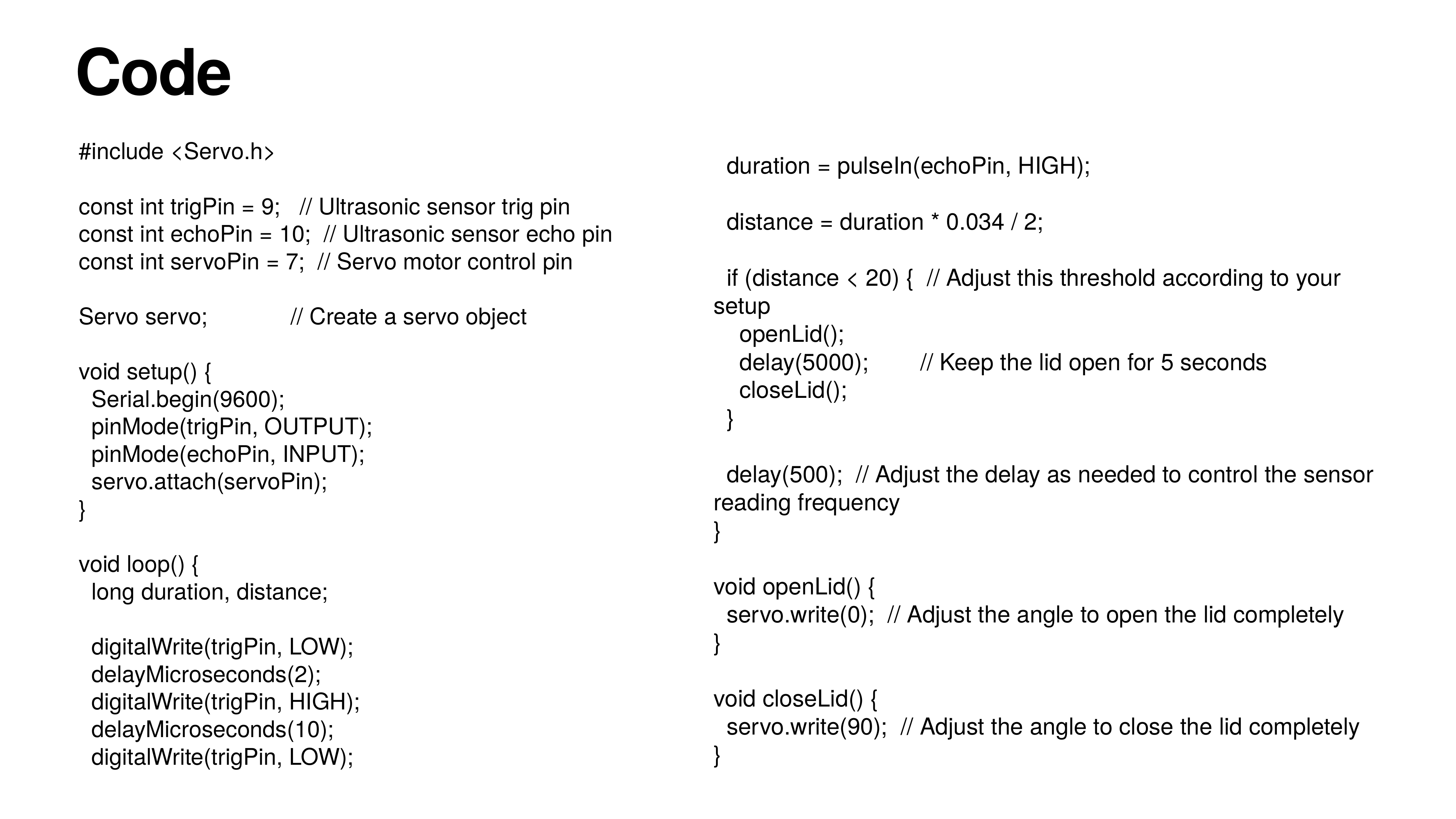

# Code

  duration = pulseIn(echoPin, HIGH);

  distance = duration * 0.034 / 2;

  if (distance < 20) {  // Adjust this threshold according to your setup
    openLid();
    delay(5000);        // Keep the lid open for 5 seconds
    closeLid();
  }

  delay(500);  // Adjust the delay as needed to control the sensor reading frequency
}

void openLid() {
  servo.write(0);  // Adjust the angle to open the lid completely
}

void closeLid() {
  servo.write(90);  // Adjust the angle to close the lid completely
}
#include <Servo.h>

const int trigPin = 9;   // Ultrasonic sensor trig pin
const int echoPin = 10;  // Ultrasonic sensor echo pin
const int servoPin = 7;  // Servo motor control pin

Servo servo;             // Create a servo object

void setup() {
  Serial.begin(9600);
  pinMode(trigPin, OUTPUT);
  pinMode(echoPin, INPUT);
  servo.attach(servoPin);
}

void loop() {
  long duration, distance;

  digitalWrite(trigPin, LOW);
  delayMicroseconds(2);
  digitalWrite(trigPin, HIGH);
  delayMicroseconds(10);
  digitalWrite(trigPin, LOW);